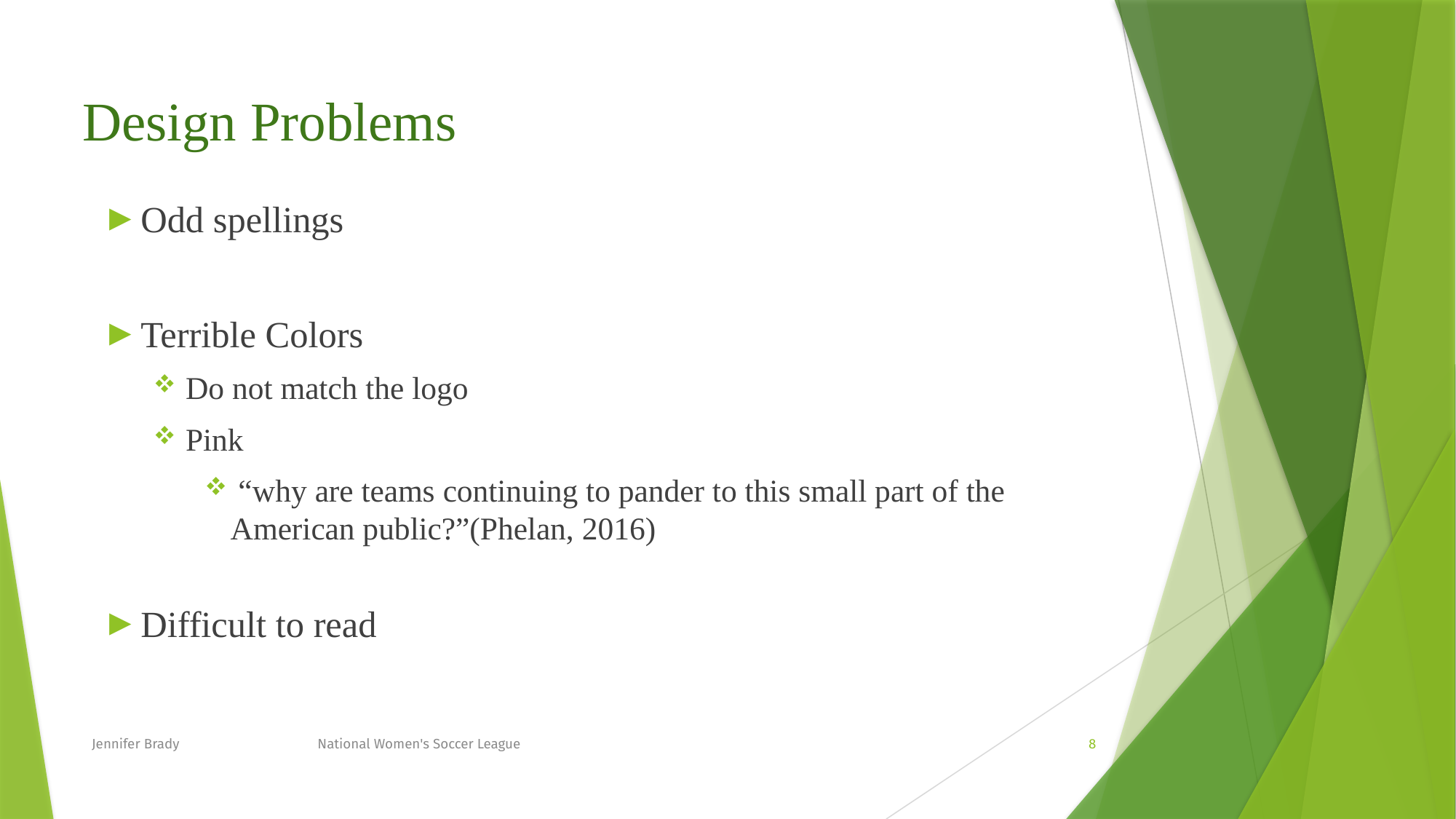

Design Problems
Odd spellings

Terrible Colors
Do not match the logo
Pink
 “why are teams continuing to pander to this small part of the American public?”(Phelan, 2016)

Difficult to read

Jennifer Brady                                      National Women's Soccer League
8